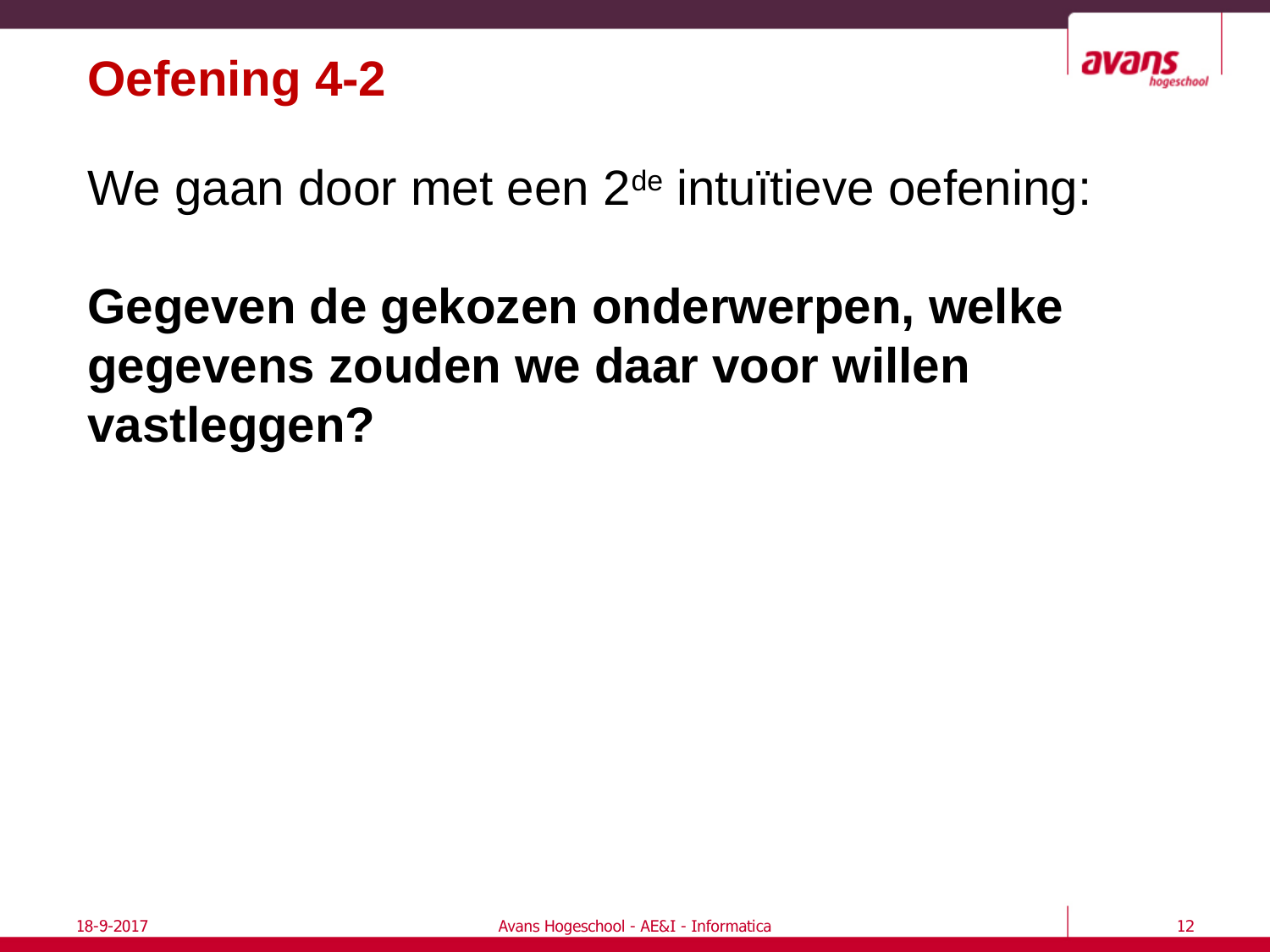

# Oefening 4-2
We gaan door met een 2de intuïtieve oefening:

Gegeven de gekozen onderwerpen, welke gegevens zouden we daar voor willen vastleggen?

18-9-2017
Avans Hogeschool - AE&I - Informatica
12